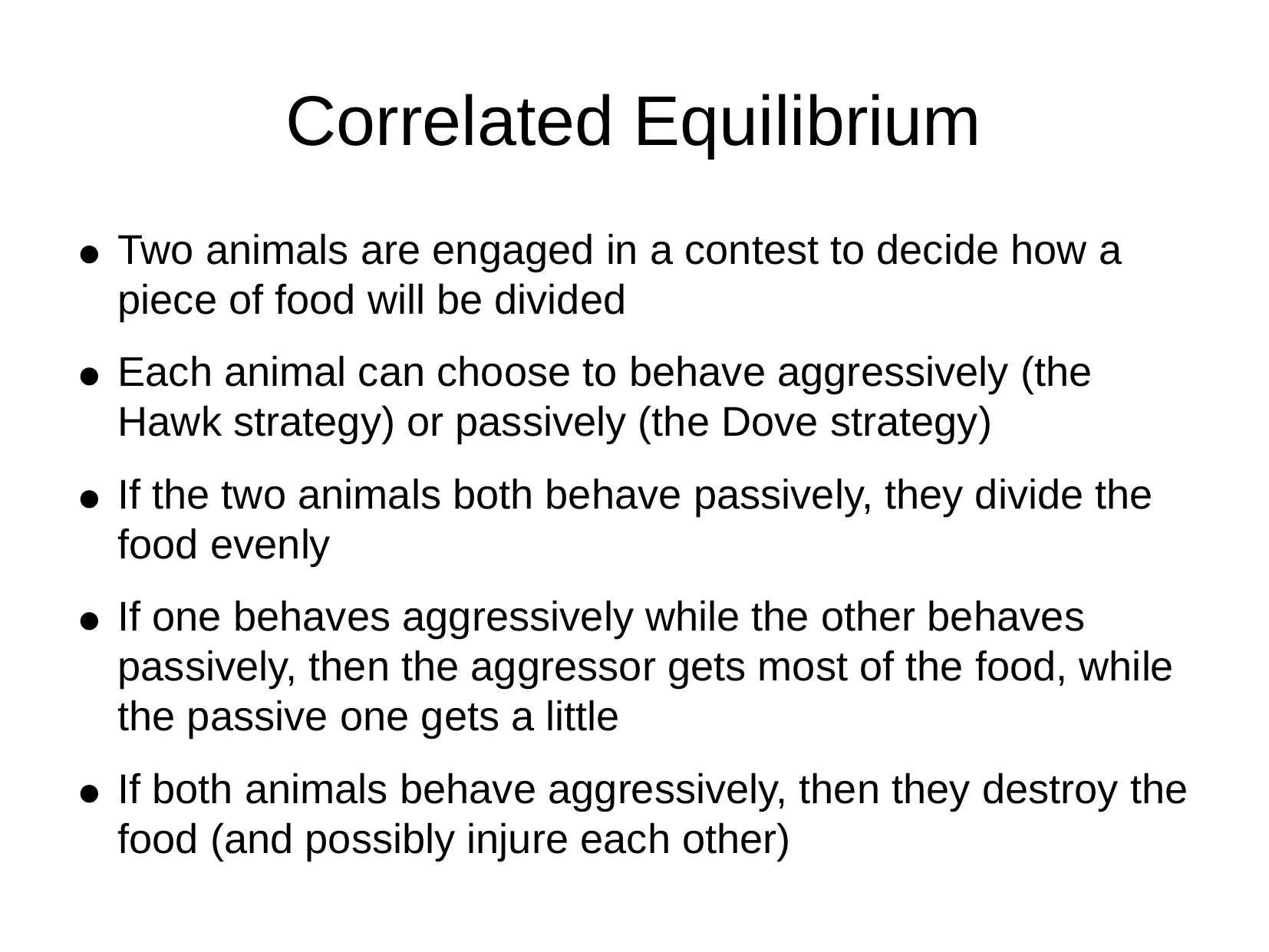

Correlated Equilibrium
Two animals are engaged in a contest to decide how a piece of food will be divided
Each animal can choose to behave aggressively (the Hawk strategy) or passively (the Dove strategy)
If the two animals both behave passively, they divide the food evenly
If one behaves aggressively while the other behaves passively, then the aggressor gets most of the food, while the passive one gets a little
If both animals behave aggressively, then they destroy the food (and possibly injure each other)